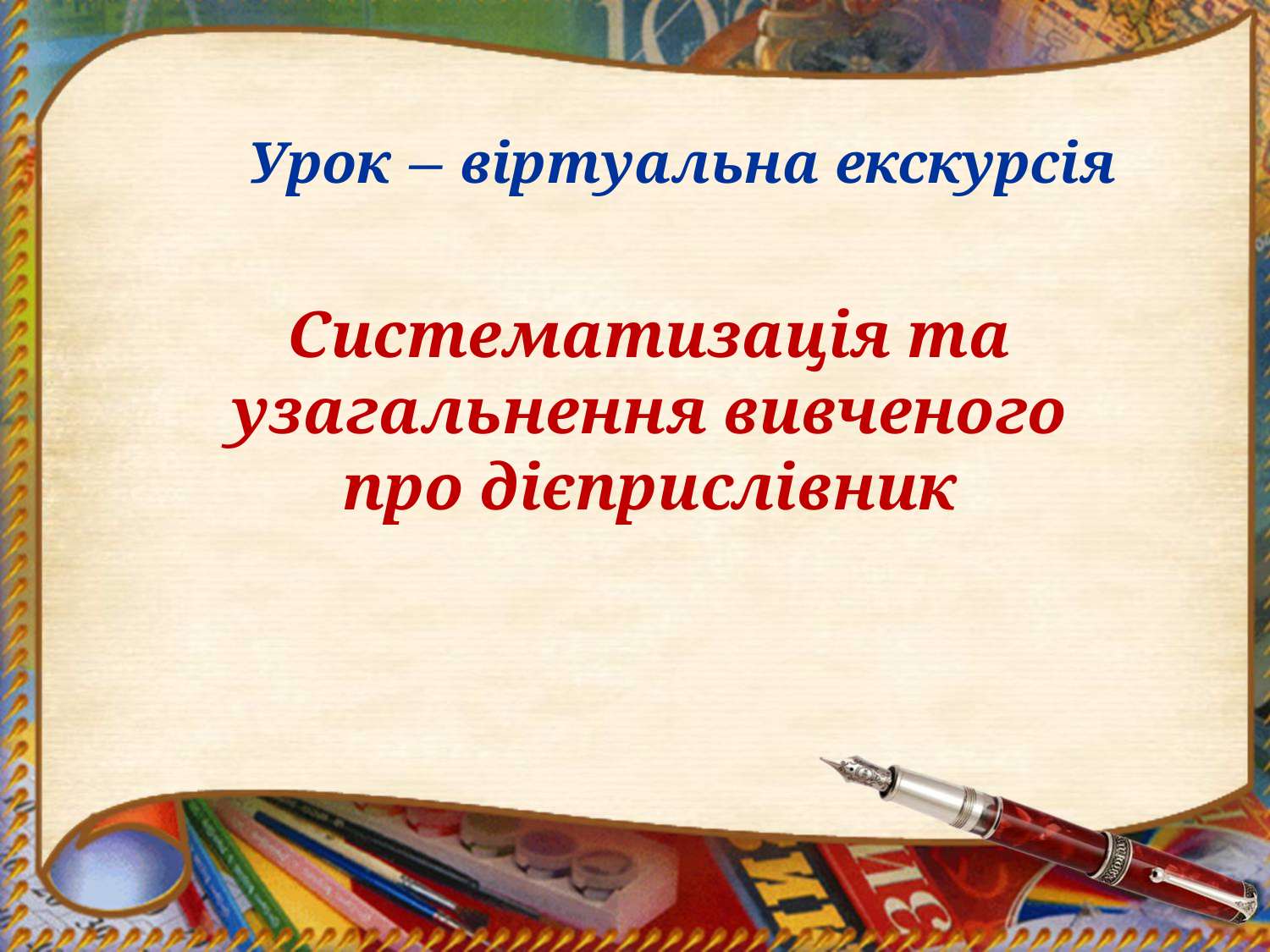

Урок – віртуальна екскурсія
Систематизація та узагальнення вивченого про дієприслівник